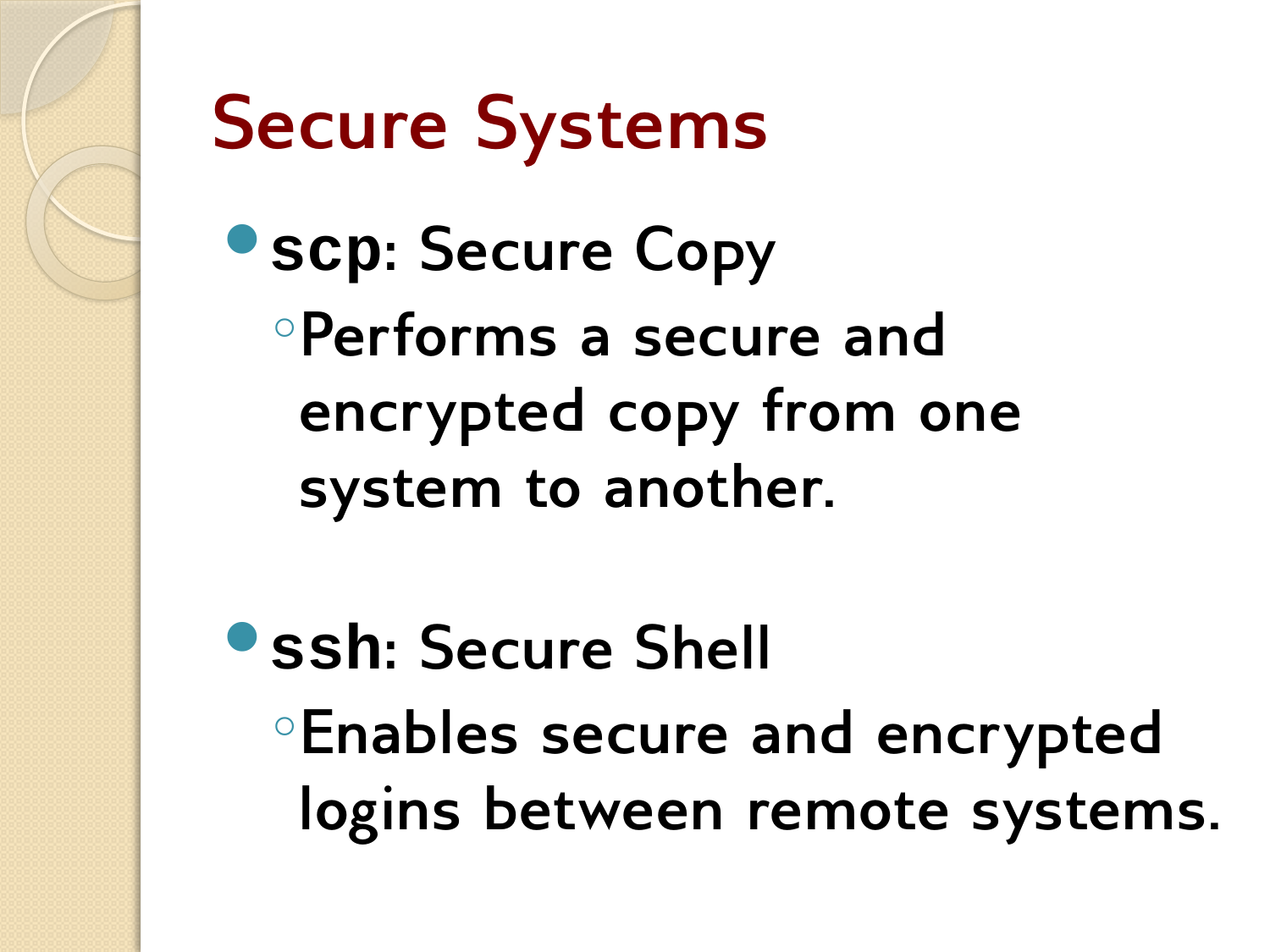

# Secure Systems
scp: Secure Copy
Performs a secure and encrypted copy from one system to another.
ssh: Secure Shell
Enables secure and encrypted logins between remote systems.